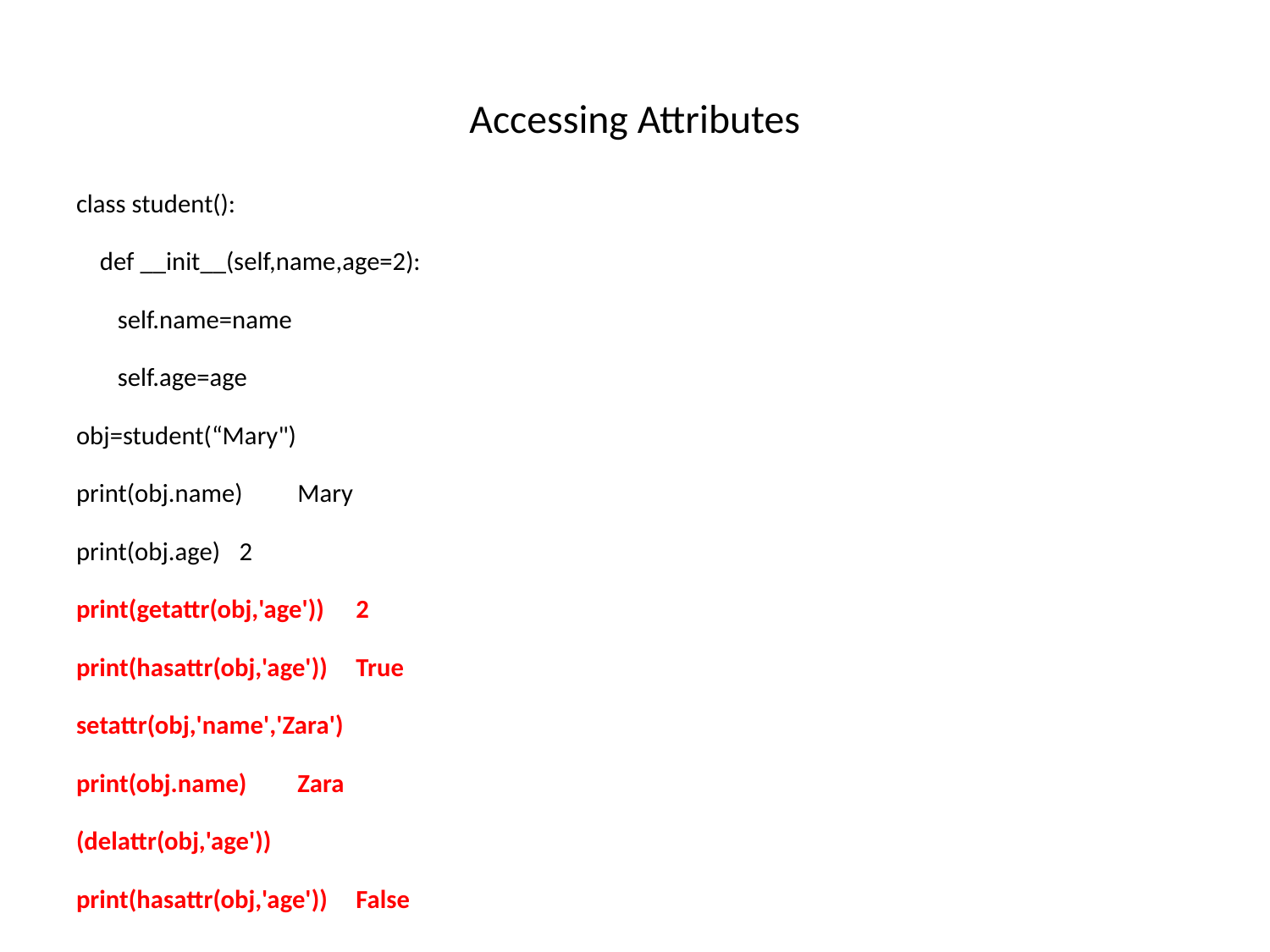

# Accessing Attributes
class student():
    def __init__(self,name,age=2):
       self.name=name
       self.age=age
obj=student(“Mary")
print(obj.name)			Mary
print(obj.age)			2
print(getattr(obj,'age'))			2
print(hasattr(obj,'age'))		True
setattr(obj,'name','Zara')
print(obj.name)			Zara
(delattr(obj,'age'))
print(hasattr(obj,'age'))		False